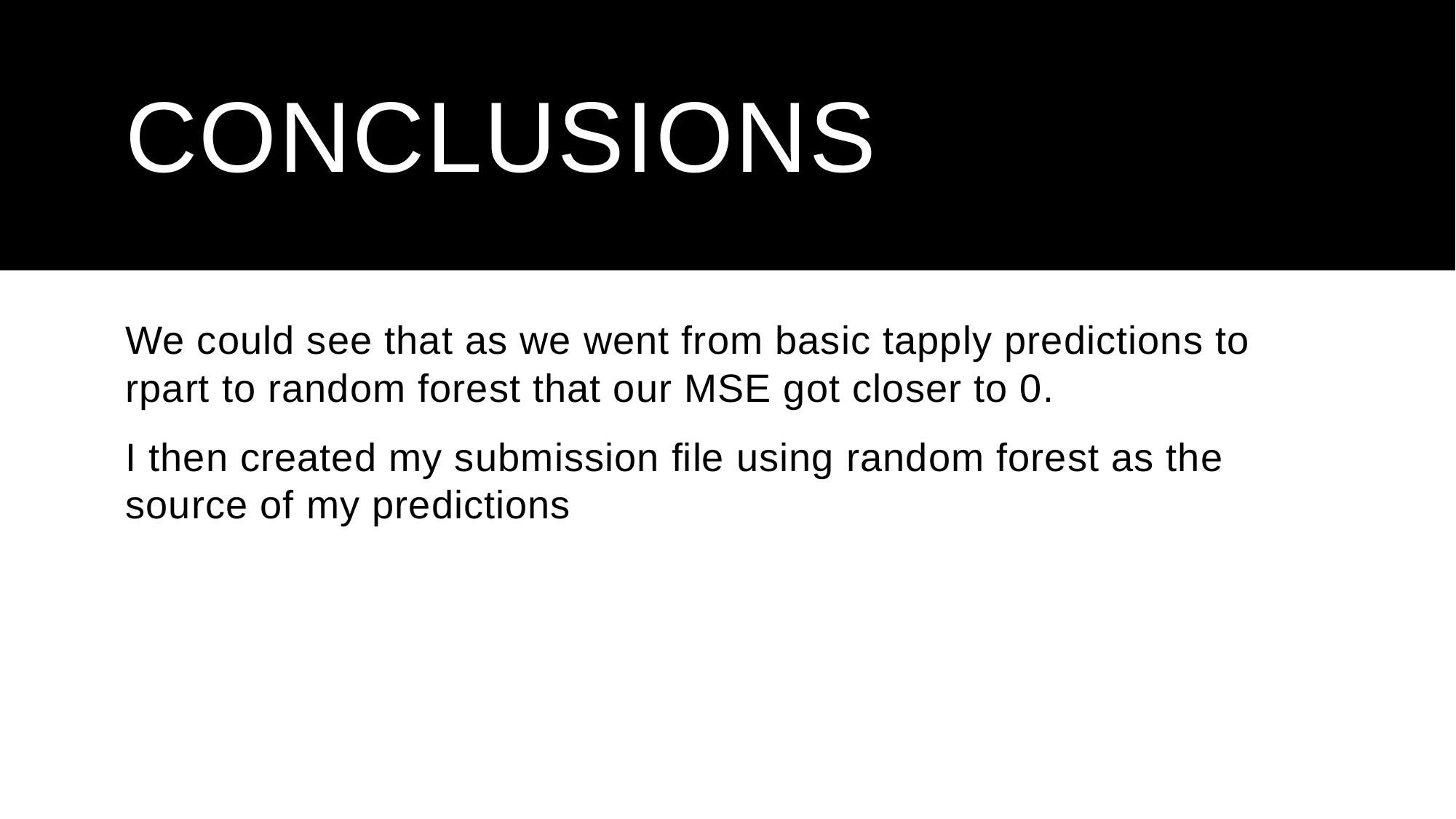

# Conclusions
We could see that as we went from basic tapply predictions to rpart to random forest that our MSE got closer to 0.
I then created my submission file using random forest as the source of my predictions